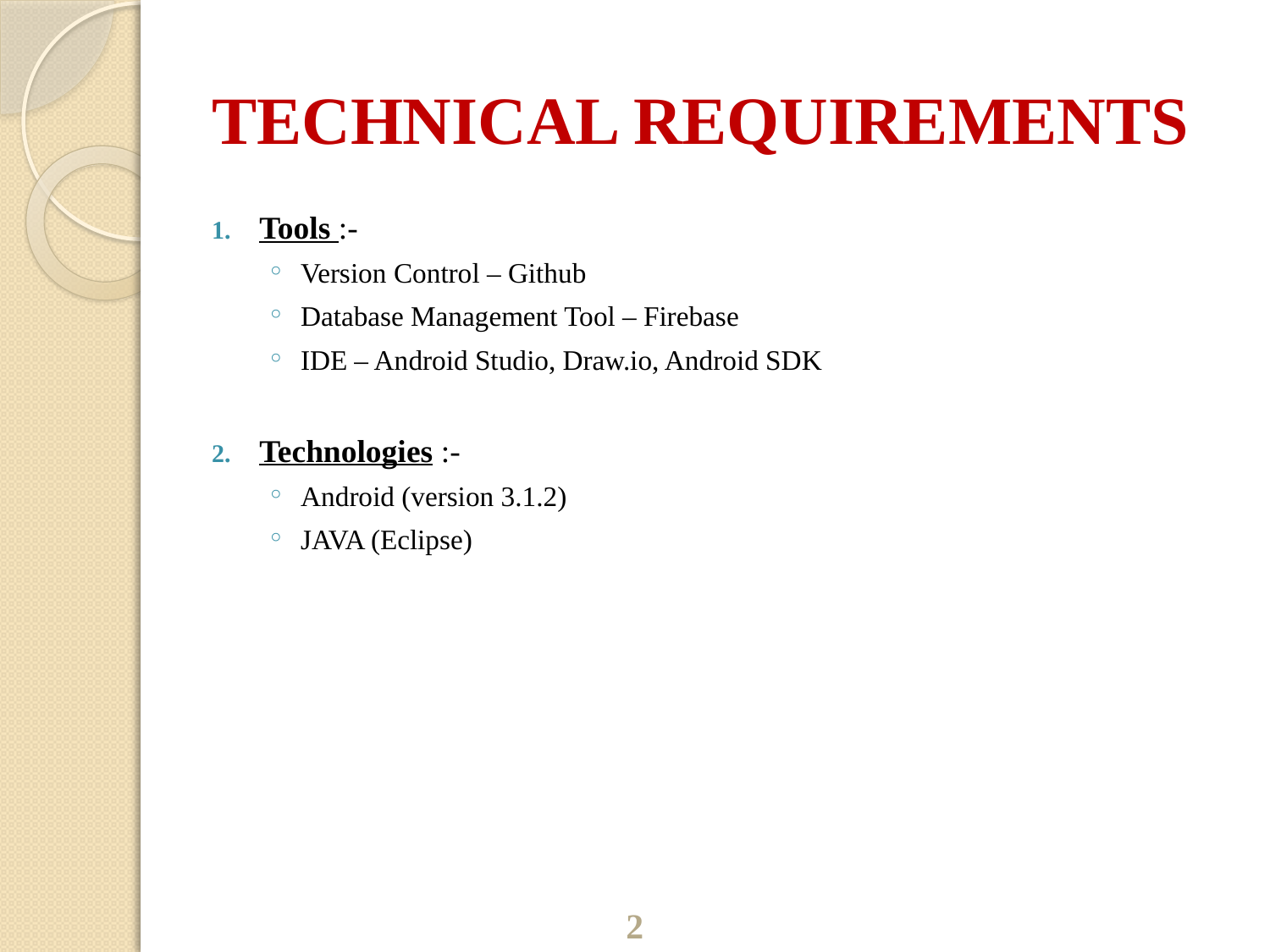

# TECHNICAL REQUIREMENTS
Tools :-
Version Control – Github
Database Management Tool – Firebase
IDE – Android Studio, Draw.io, Android SDK

Technologies :-
Android (version 3.1.2)
JAVA (Eclipse)
2